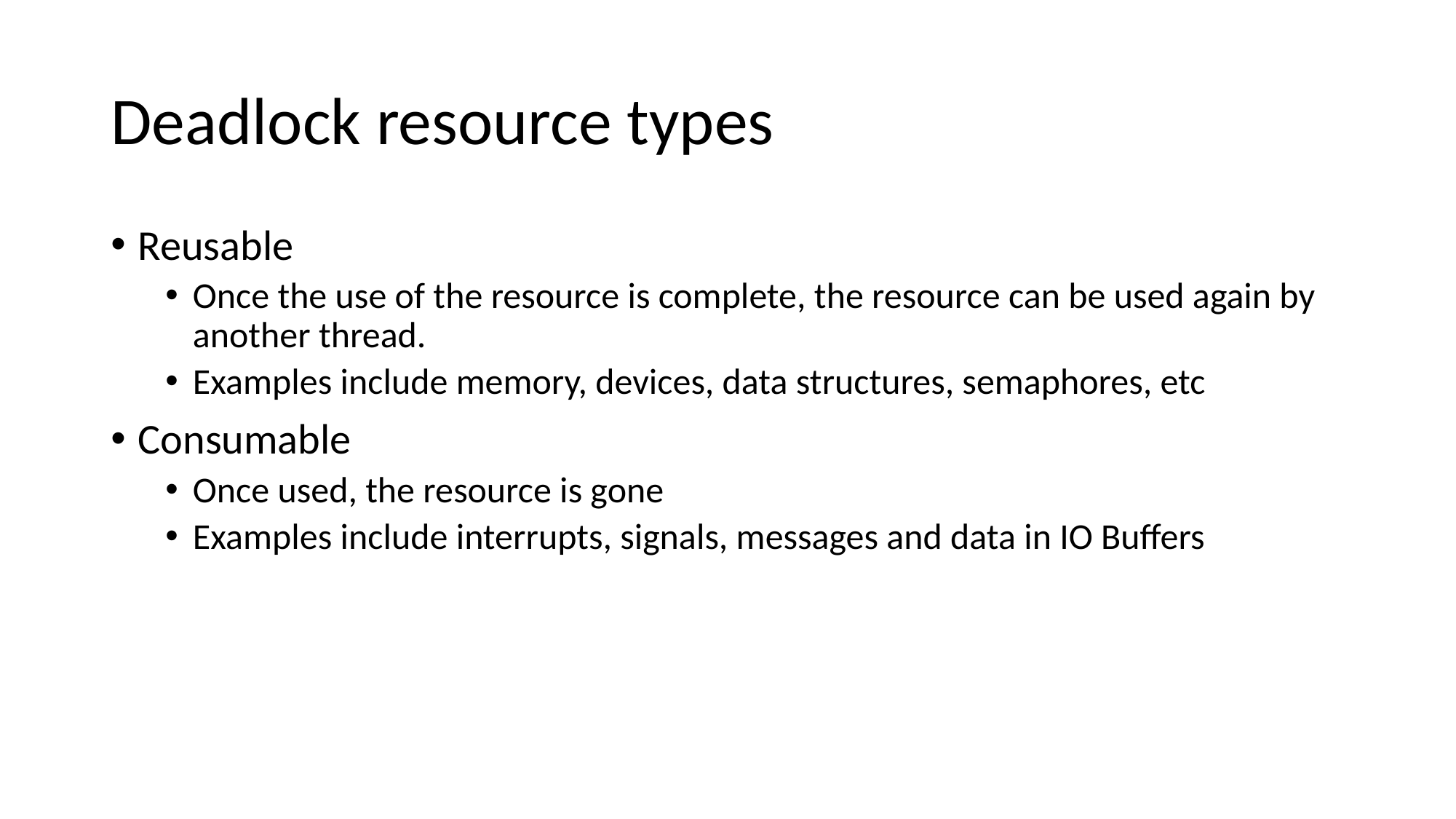

# Deadlock resource types
Reusable
Once the use of the resource is complete, the resource can be used again by another thread.
Examples include memory, devices, data structures, semaphores, etc
Consumable
Once used, the resource is gone
Examples include interrupts, signals, messages and data in IO Buffers